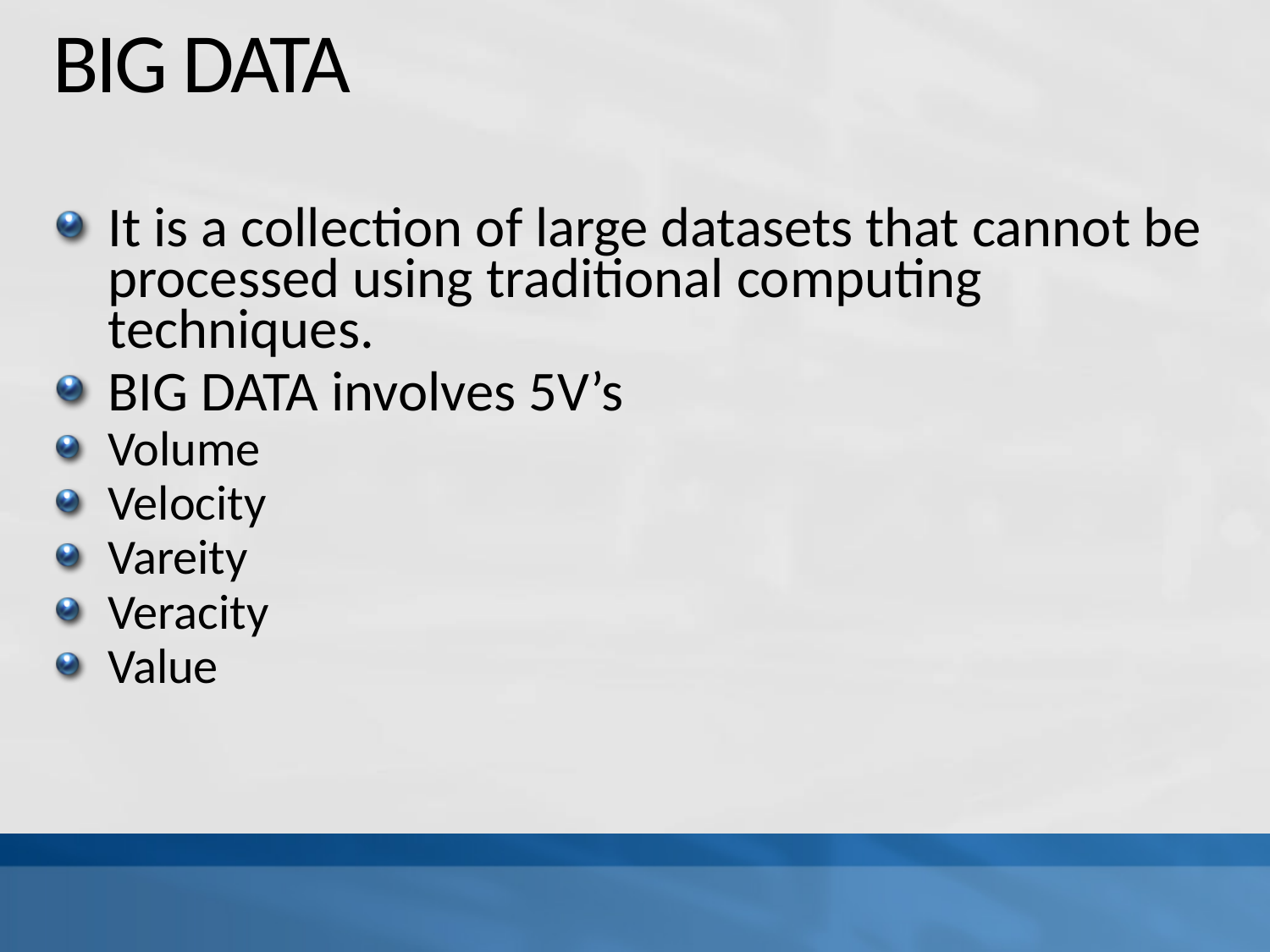

# BIG DATA
It is a collection of large datasets that cannot be processed using traditional computing techniques.
BIG DATA involves 5V’s
Volume
Velocity
Vareity
Veracity
Value